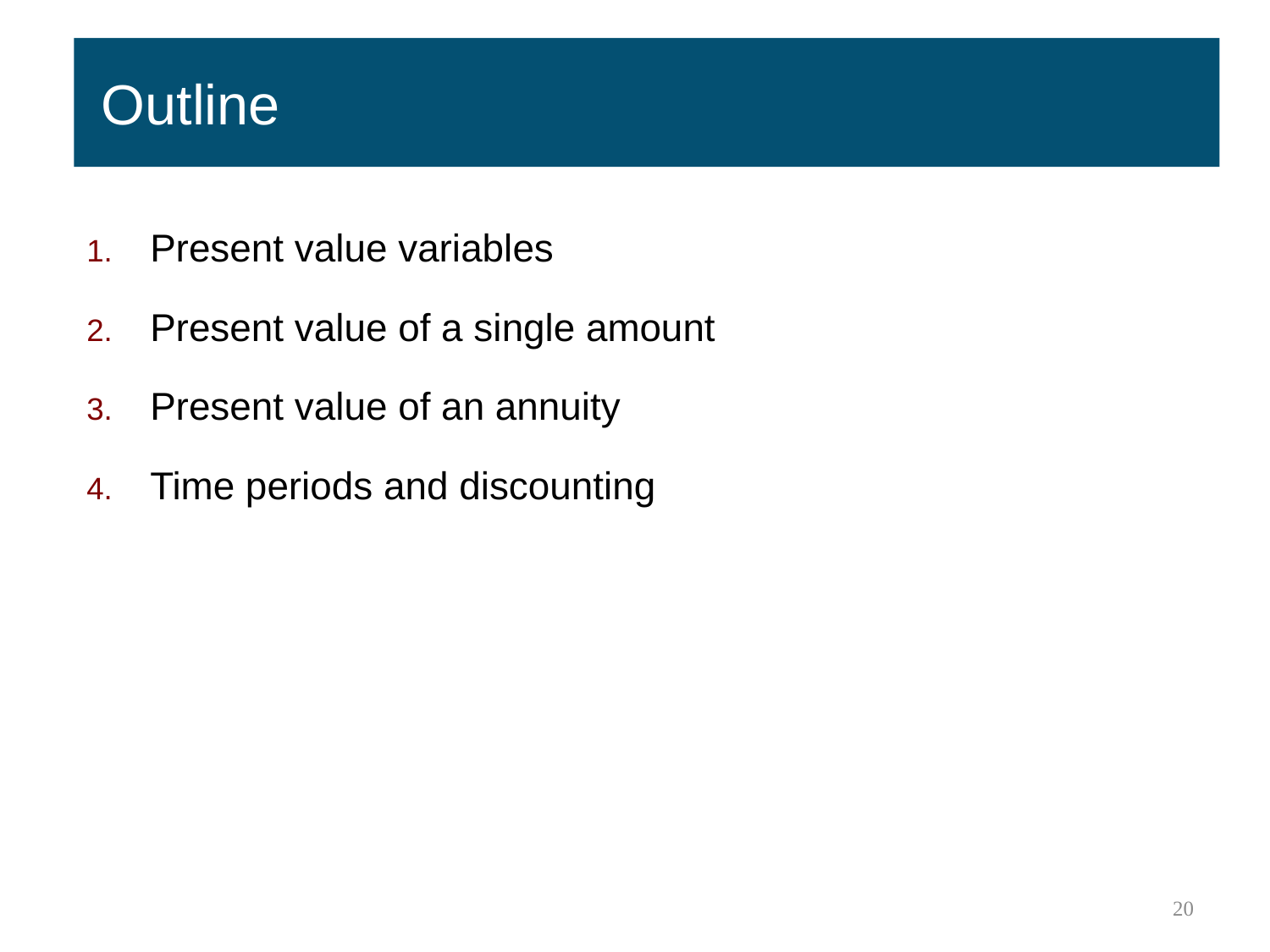

Outline
Present value variables
Present value of a single amount
Present value of an annuity
Time periods and discounting
20